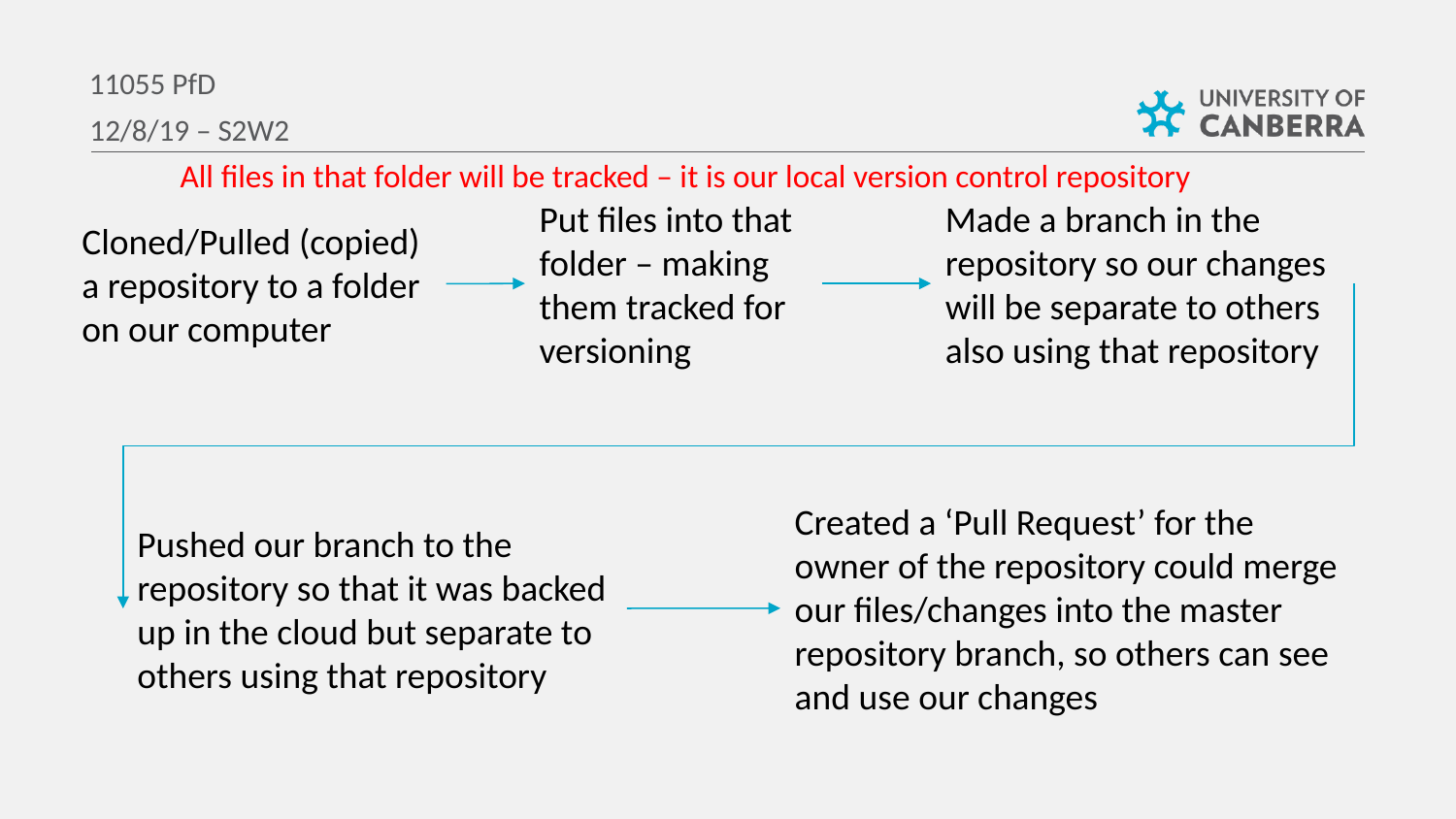

11055 PfD
12/8/19 – S2W2
All files in that folder will be tracked – it is our local version control repository
Put files into that folder – making them tracked for versioning
Made a branch in the repository so our changes will be separate to others also using that repository
Cloned/Pulled (copied) a repository to a folder on our computer
Created a ‘Pull Request’ for the owner of the repository could merge our files/changes into the master repository branch, so others can see and use our changes
Pushed our branch to the repository so that it was backed up in the cloud but separate to others using that repository